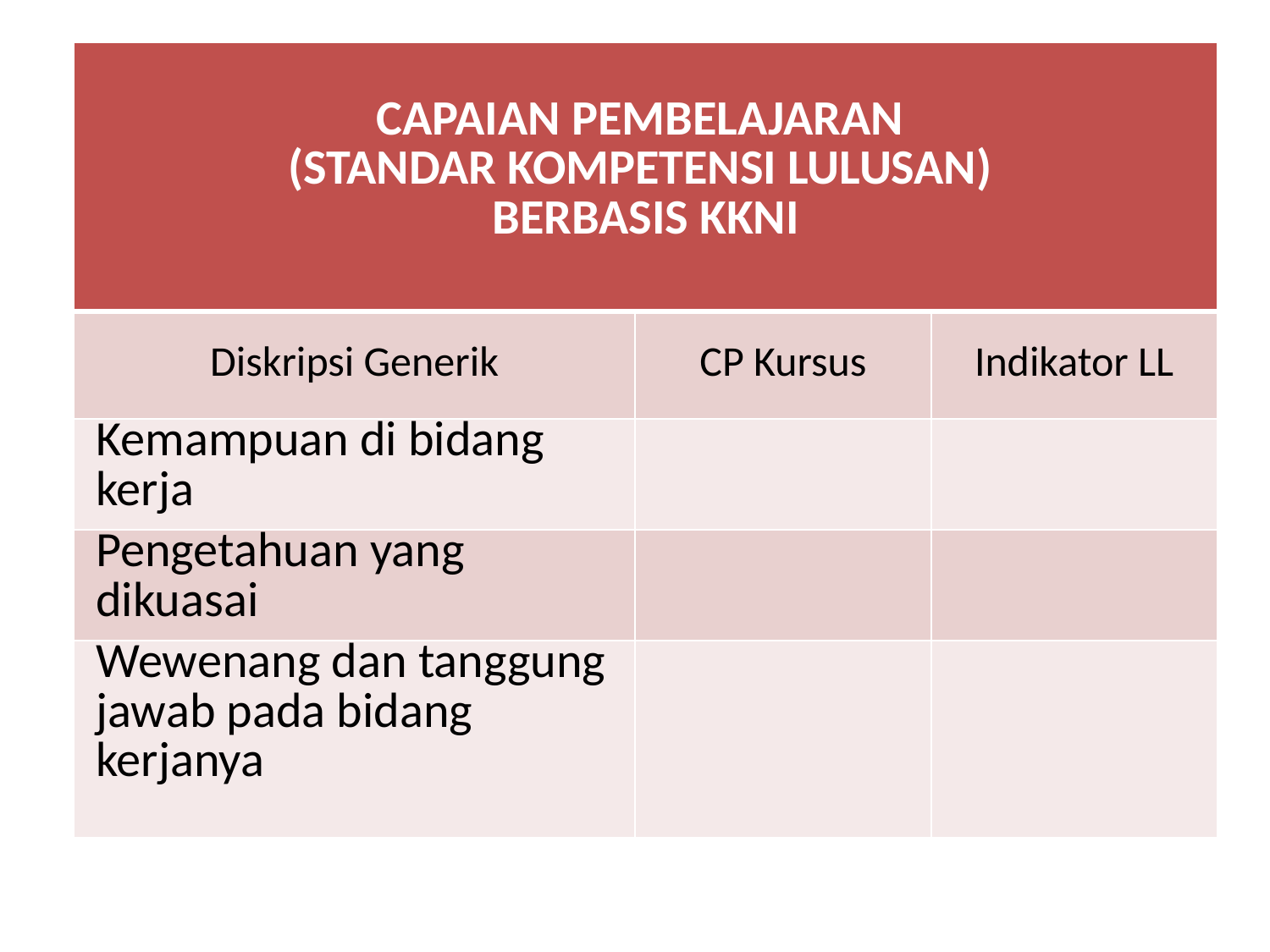

| CAPAIAN PEMBELAJARAN (STANDAR KOMPETENSI LULUSAN) BERBASIS KKNI |  |  |
| --- | --- | --- |
| Diskripsi Generik | CP Kursus | Indikator LL |
| Kemampuan di bidang kerja |  |  |
| Pengetahuan yang dikuasai |  |  |
| Wewenang dan tanggung jawab pada bidang kerjanya |  |  |